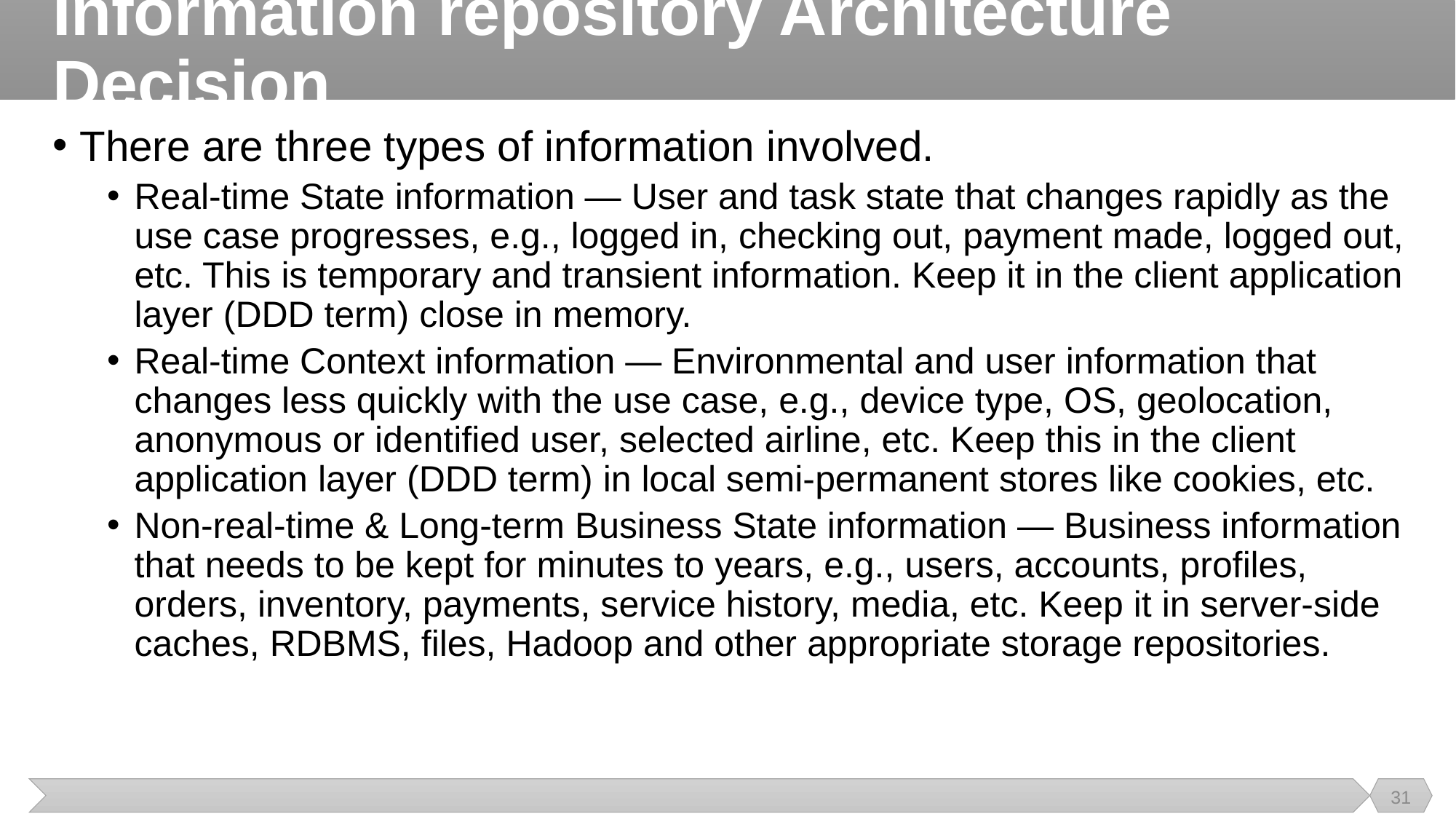

# Information repository Architecture Decision
There are three types of information involved.
Real-time State information — User and task state that changes rapidly as the use case progresses, e.g., logged in, checking out, payment made, logged out, etc. This is temporary and transient information. Keep it in the client application layer (DDD term) close in memory.
Real-time Context information — Environmental and user information that changes less quickly with the use case, e.g., device type, OS, geolocation, anonymous or identified user, selected airline, etc. Keep this in the client application layer (DDD term) in local semi-permanent stores like cookies, etc.
Non-real-time & Long-term Business State information — Business information that needs to be kept for minutes to years, e.g., users, accounts, profiles, orders, inventory, payments, service history, media, etc. Keep it in server-side caches, RDBMS, files, Hadoop and other appropriate storage repositories.
31